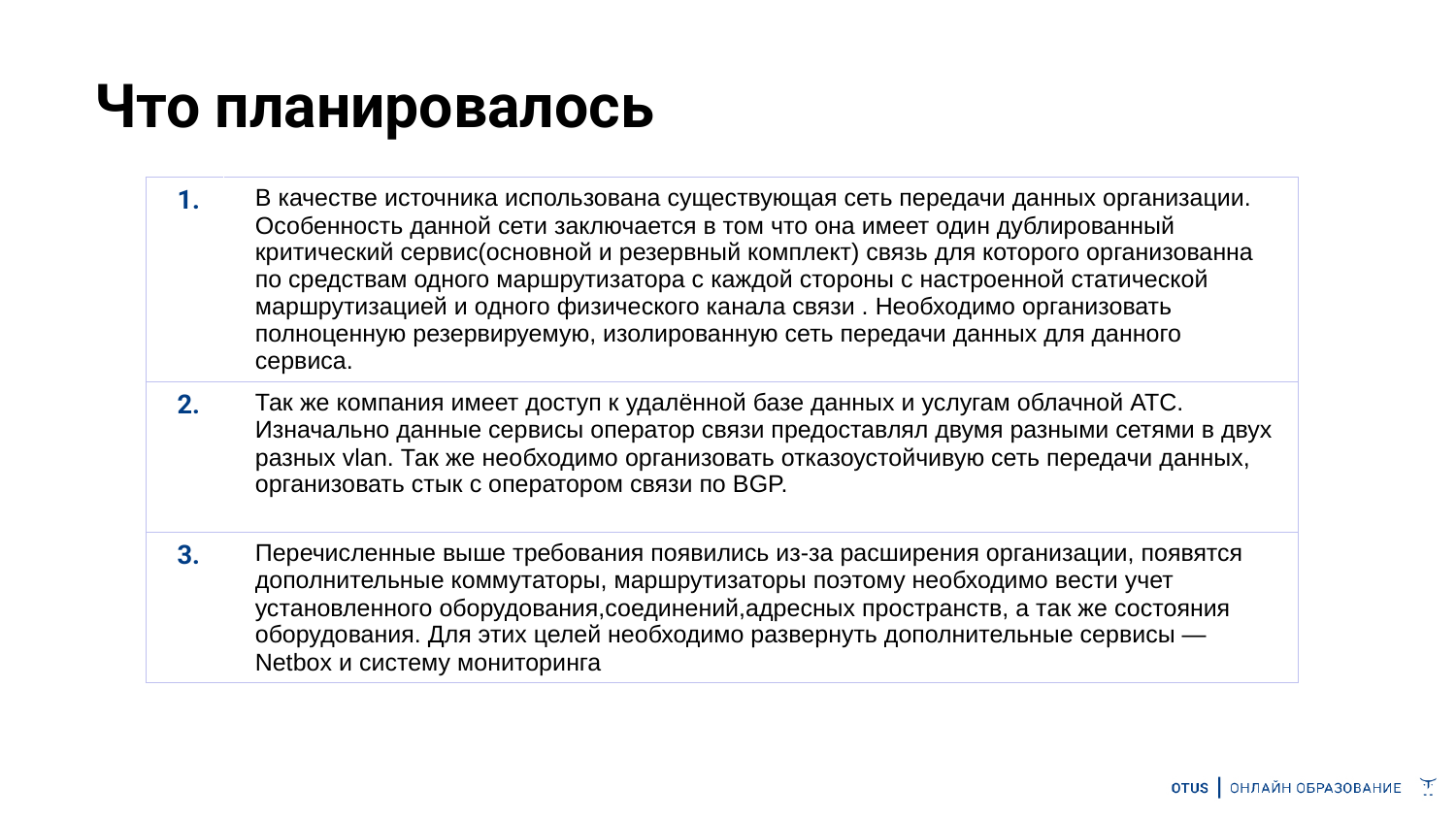

# Что планировалось
| 1. | В качестве источника использована существующая сеть передачи данных организации. Особенность данной сети заключается в том что она имеет один дублированный критический сервис(основной и резервный комплект) связь для которого организованна по средствам одного маршрутизатора с каждой стороны с настроенной статической маршрутизацией и одного физического канала связи . Необходимо организовать полноценную резервируемую, изолированную сеть передачи данных для данного сервиса. |
| --- | --- |
| 2. | Так же компания имеет доступ к удалённой базе данных и услугам облачной АТС. Изначально данные сервисы оператор связи предоставлял двумя разными сетями в двух разных vlan. Так же необходимо организовать отказоустойчивую сеть передачи данных, организовать стык с оператором связи по BGP. |
| 3. | Перечисленные выше требования появились из-за расширения организации, появятся дополнительные коммутаторы, маршрутизаторы поэтому необходимо вести учет установленного оборудования,соединений,адресных пространств, а так же состояния оборудования. Для этих целей необходимо развернуть дополнительные сервисы — Netbox и систему мониторинга |